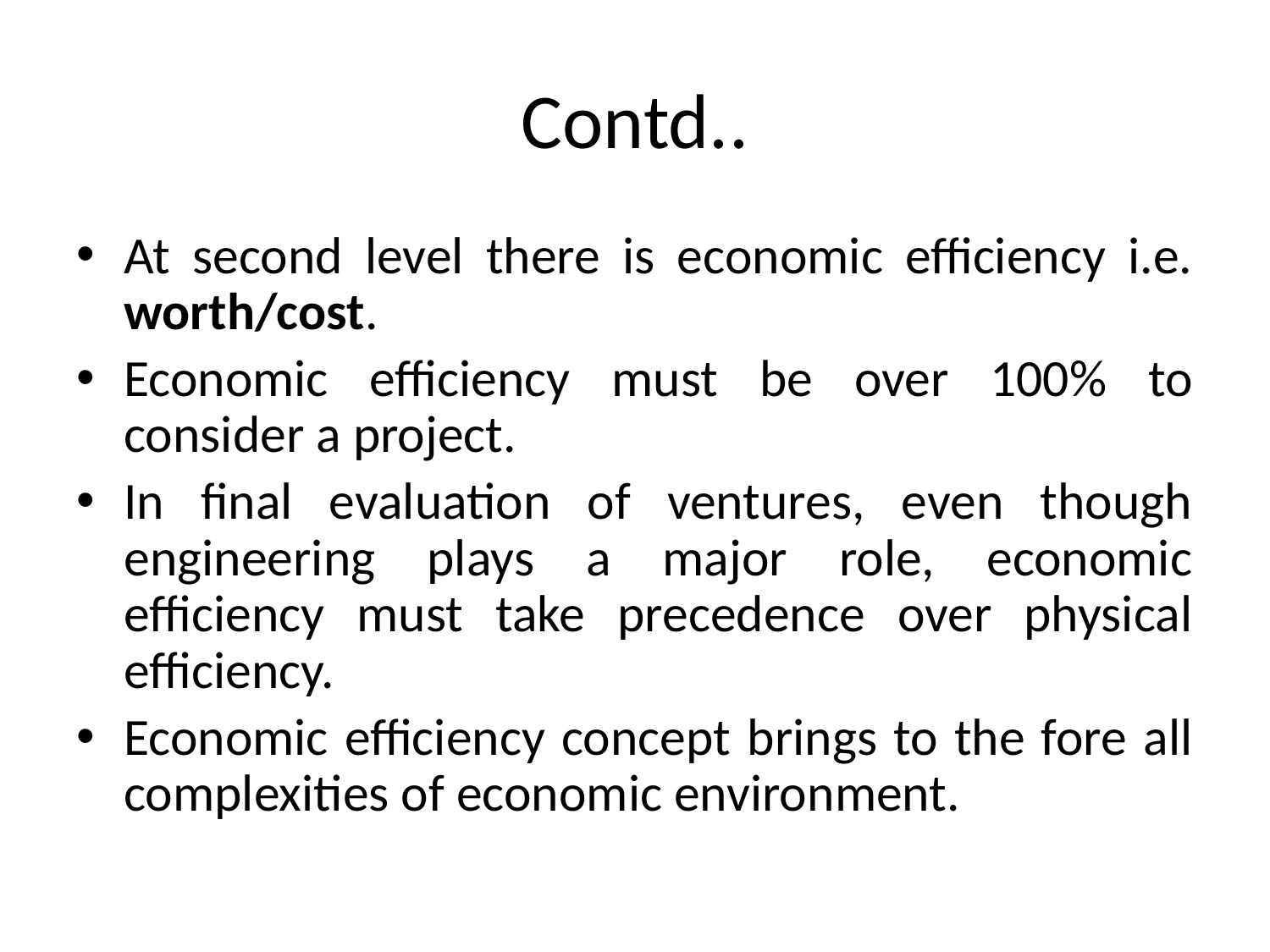

# Contd..
At second level there is economic efficiency i.e. worth/cost.
Economic efficiency must be over 100% to consider a project.
In final evaluation of ventures, even though engineering plays a major role, economic efficiency must take precedence over physical efficiency.
Economic efficiency concept brings to the fore all complexities of economic environment.